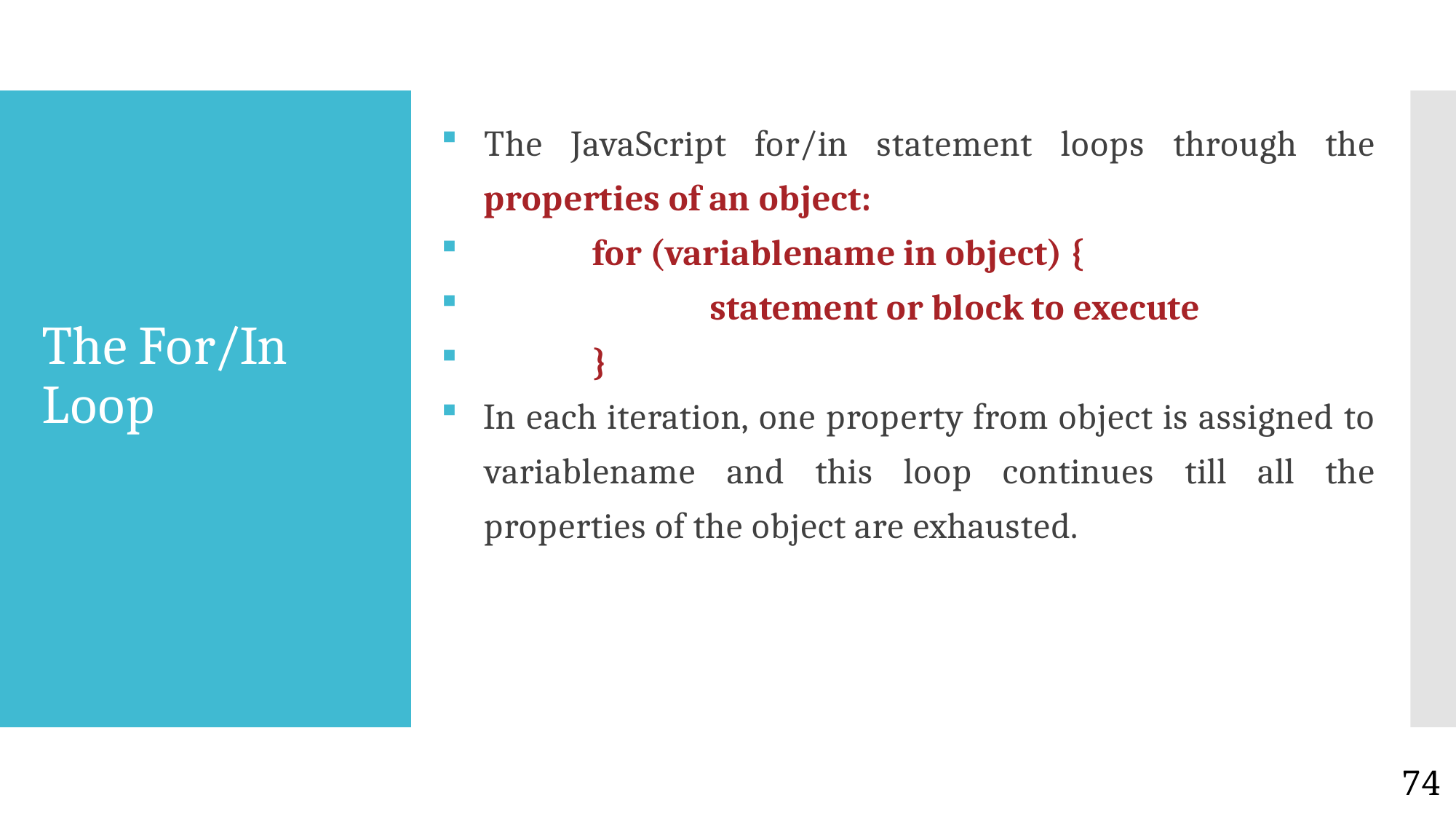

The JavaScript for/in statement loops through the properties of an object:
	for (variablename in object) {
  		 statement or block to execute
	}
In each iteration, one property from object is assigned to variablename and this loop continues till all the properties of the object are exhausted.

# The For/In Loop
74